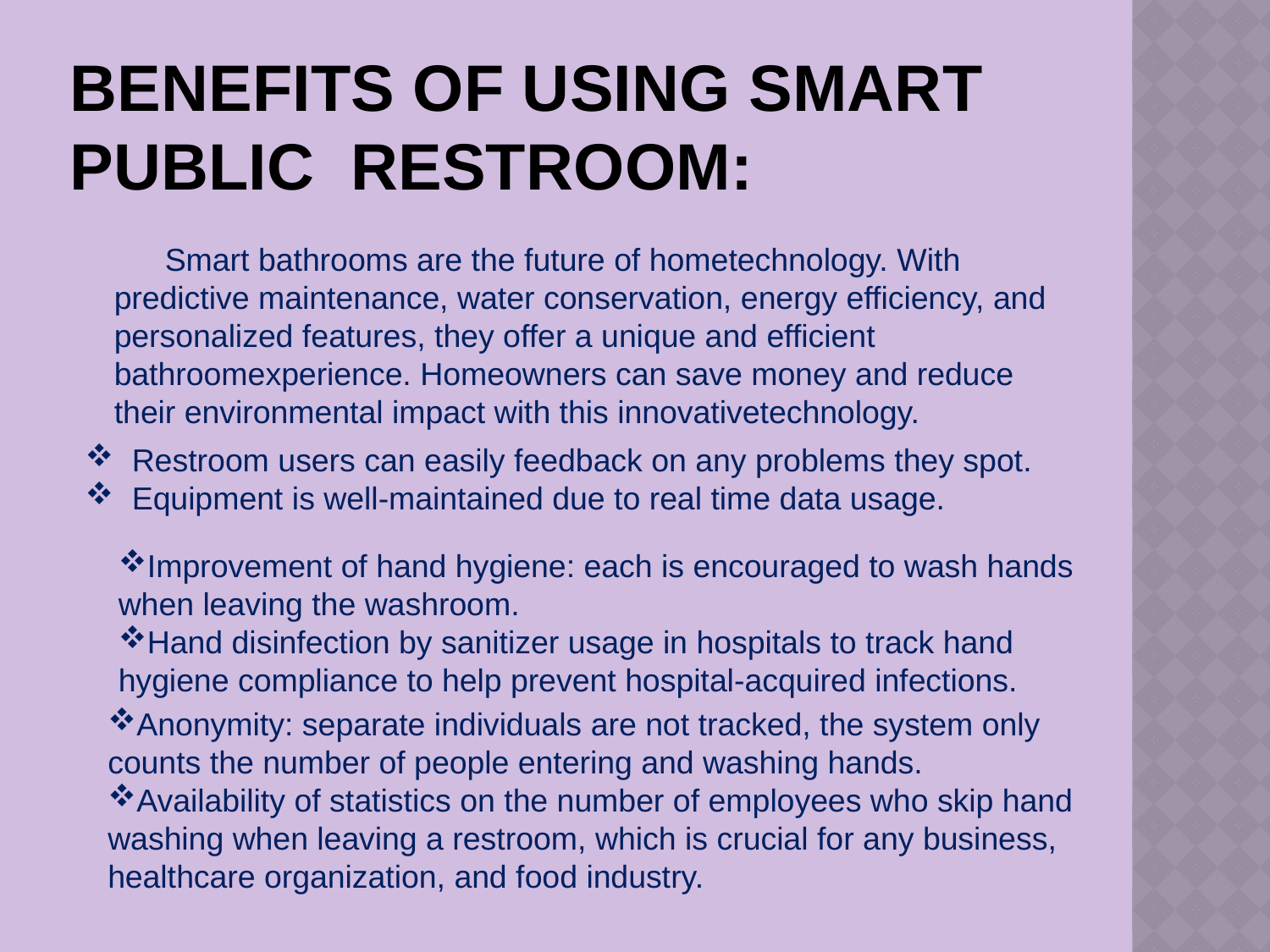

# Benefits of using smart public  restroom:
          Smart bathrooms are the future of hometechnology. With predictive maintenance, water conservation, energy efficiency, and personalized features, they offer a unique and efficient bathroomexperience. Homeowners can save money and reduce their environmental impact with this innovativetechnology.
  Restroom users can easily feedback on any problems they spot.
  Equipment is well-maintained due to real time data usage.

Improvement of hand hygiene: each is encouraged to wash hands when leaving the washroom.
Hand disinfection by sanitizer usage in hospitals to track hand hygiene compliance to help prevent hospital-acquired infections.

Anonymity: separate individuals are not tracked, the system only counts the number of people entering and washing hands.
Availability of statistics on the number of employees who skip hand washing when leaving a restroom, which is crucial for any business, healthcare organization, and food industry.